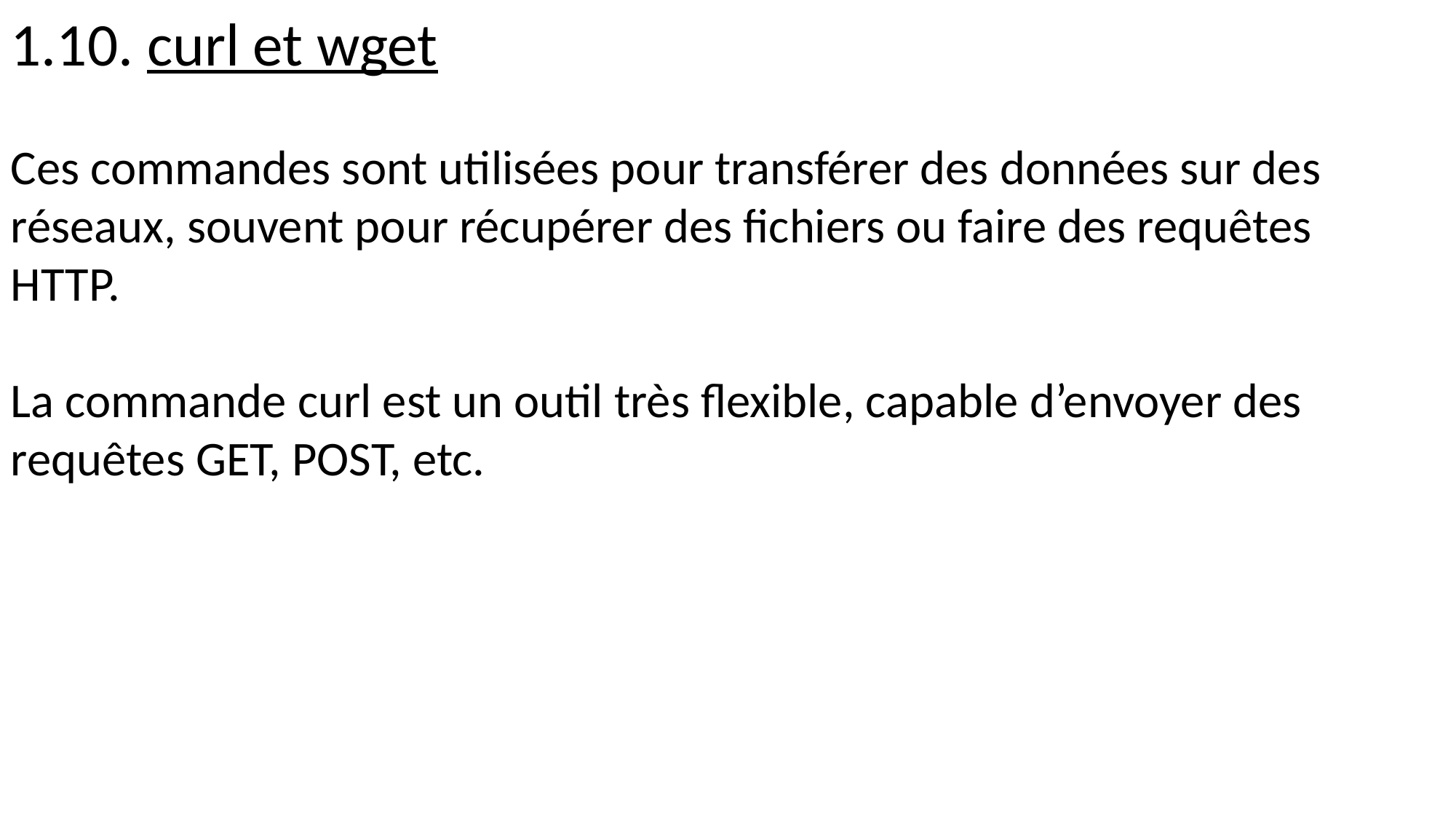

1.10. curl et wget

Ces commandes sont utilisées pour transférer des données sur des réseaux, souvent pour récupérer des fichiers ou faire des requêtes HTTP.

La commande curl est un outil très flexible, capable d’envoyer des requêtes GET, POST, etc.